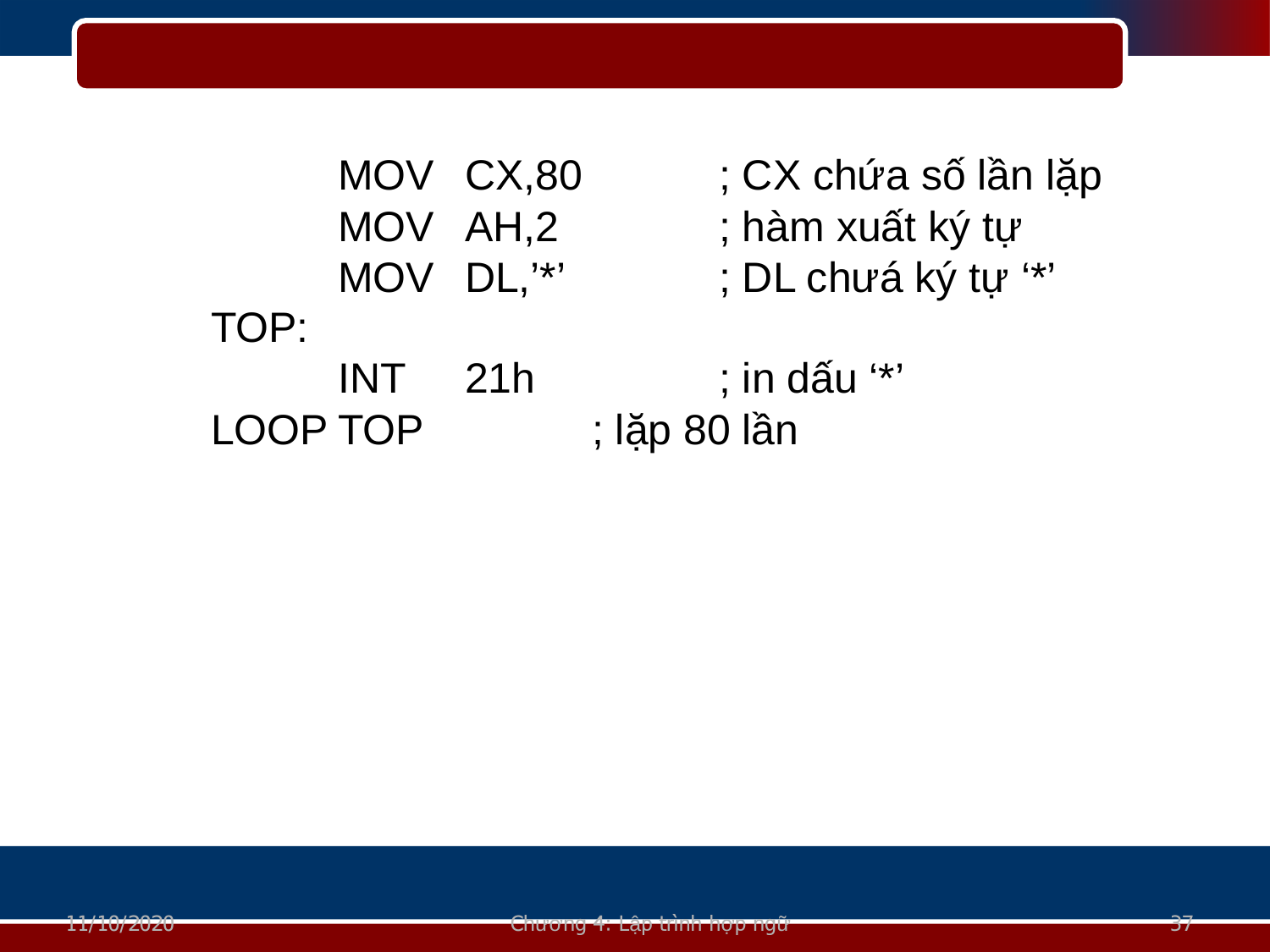

MOV	CX,80		; CX chứa số lần lặp
		MOV	AH,2		; hàm xuất ký tự
		MOV	DL,’*’		; DL chưá ký tự ‘*’
	TOP:
		INT	21h		; in dấu ‘*’
	LOOP	TOP		; lặp 80 lần
Ví dụ : Dùng vòng lặp in ra 1 hàng 80 dấu ‘*’
11/10/2020
Chương 4: Lập trình hợp ngữ
37